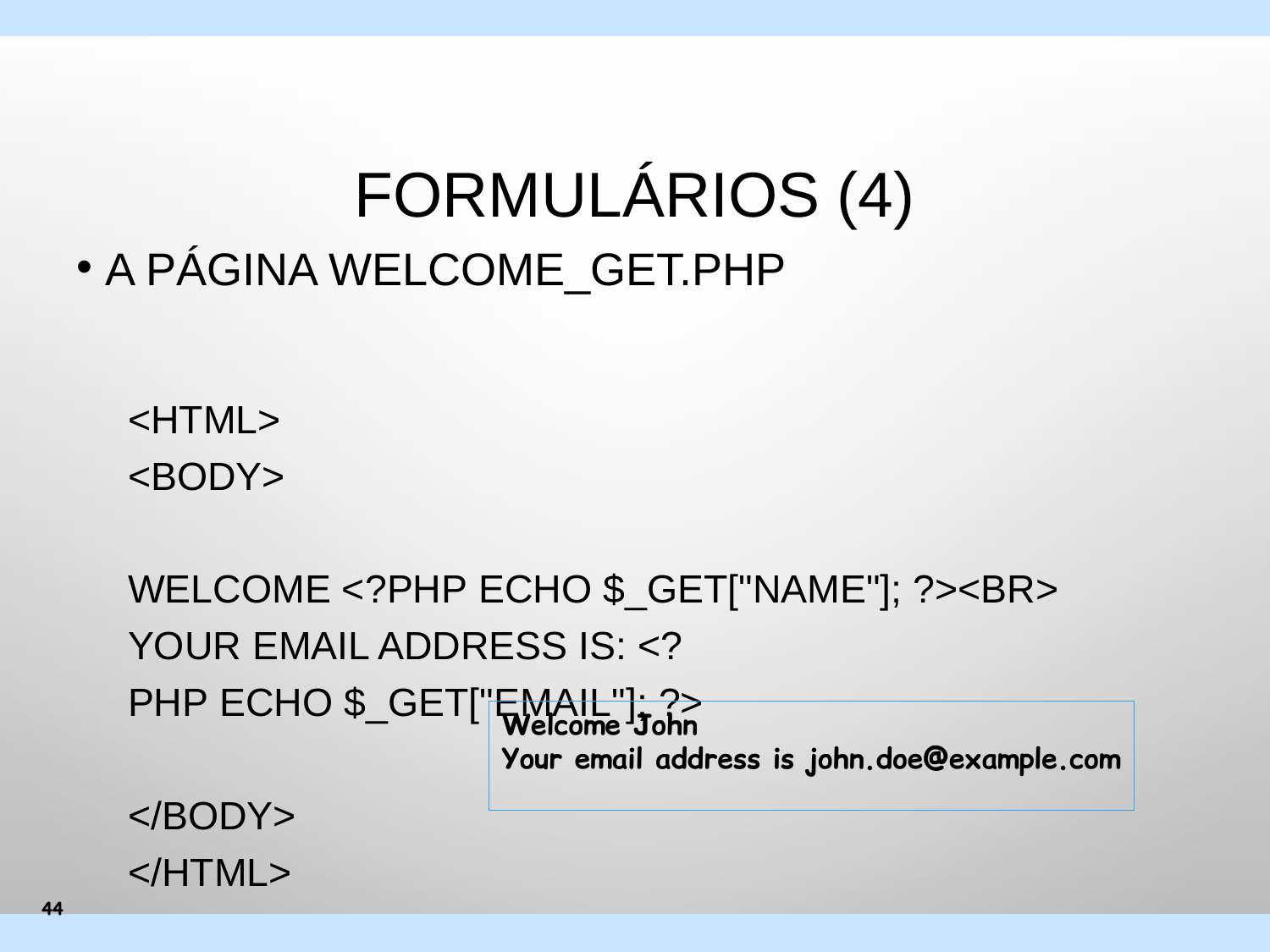

# Formulários (4)
A página welcome_get.php

<html>
<body>
Welcome <?php echo $_GET["name"]; ?><br>
Your email address is: <?php echo $_GET["email"]; ?>
</body>
</html>

Welcome John
Your email address is john.doe@example.com

44